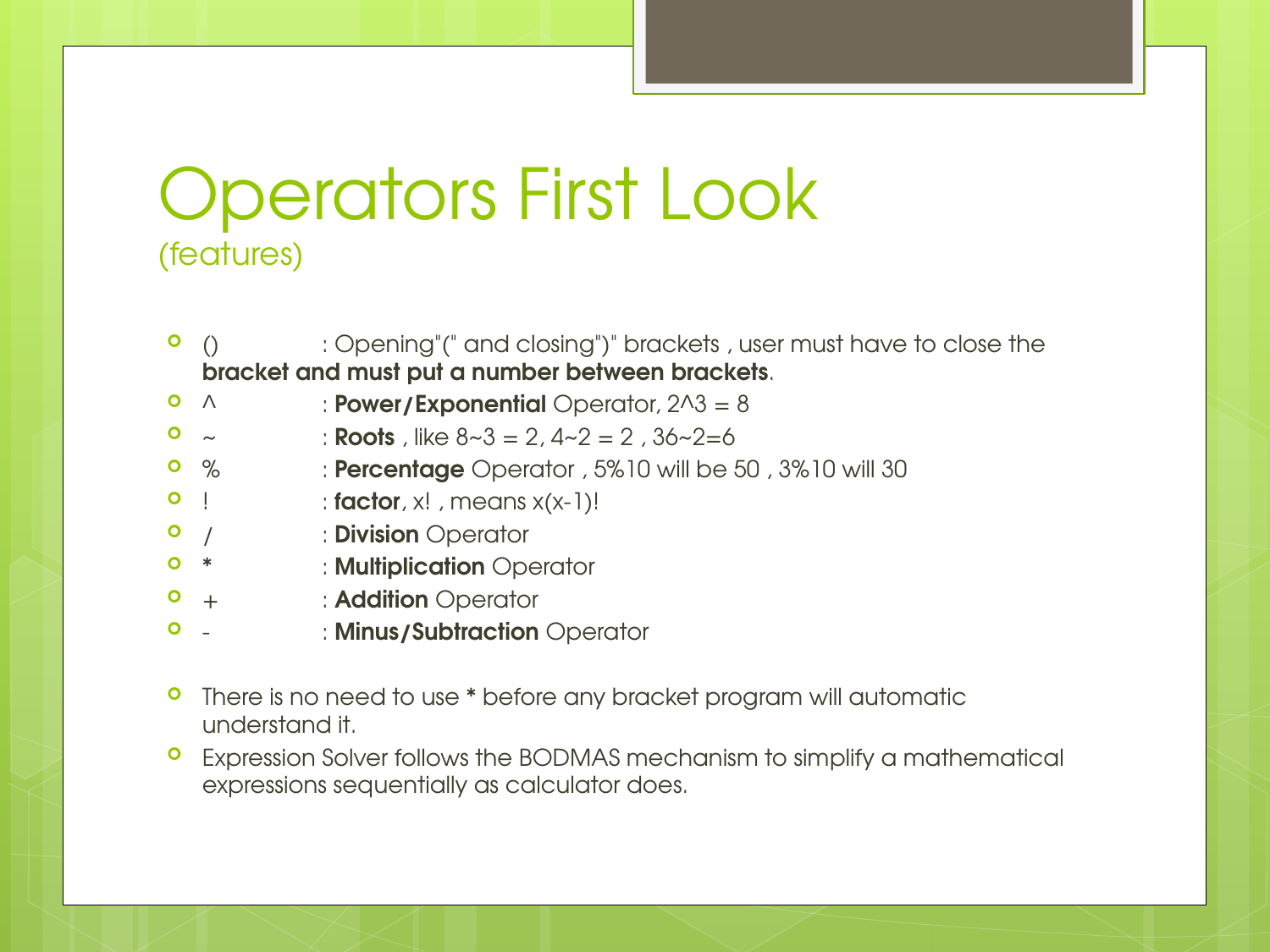

# Operators First Look (features)
()  	: Opening"(" and closing")" brackets , user must have to close the bracket and must put a number between brackets.
^   	: Power/Exponential Operator, 2^3 = 8
~   	: Roots , like 8~3 = 2, 4~2 = 2 , 36~2=6
%   	: Percentage Operator , 5%10 will be 50 , 3%10 will 30
!   	: factor, x! , means x(x-1)!
/   	: Division Operator
*  	: Multiplication Operator
+   	: Addition Operator
-   	: Minus/Subtraction Operator

There is no need to use * before any bracket program will automatic understand it.
Expression Solver follows the BODMAS mechanism to simplify a mathematical expressions sequentially as calculator does.